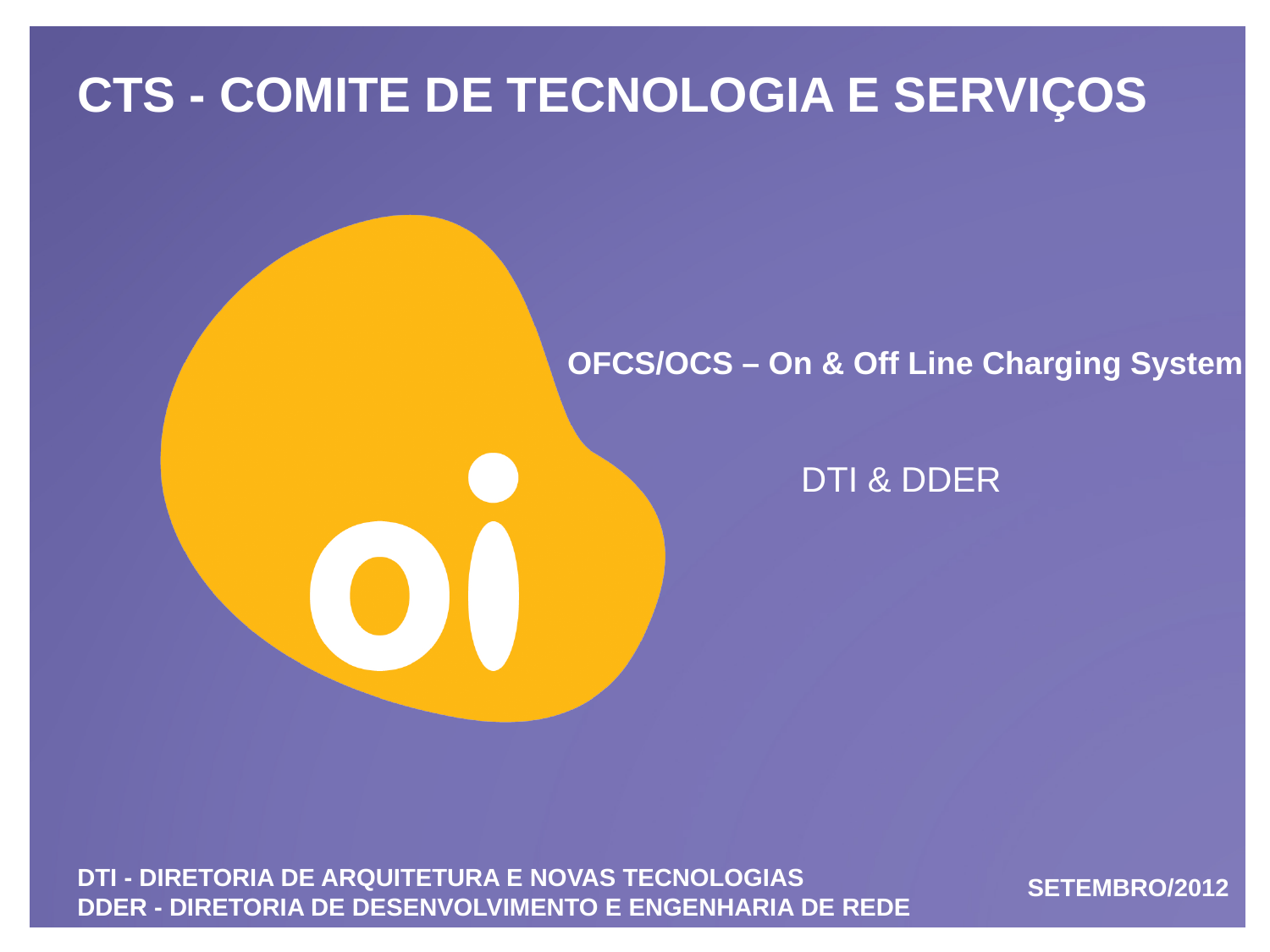

# CTS - Comite De tecnologia e serviços
OFCS/OCS – On & Off Line Charging System

                        DTI & DDER
Dti - Diretoria De Arquitetura e novas tecnologias
Dder - DIRETORIA DE DESENVOLVIMENTO E ENGENHARIA DE REDE

Setembro/2012